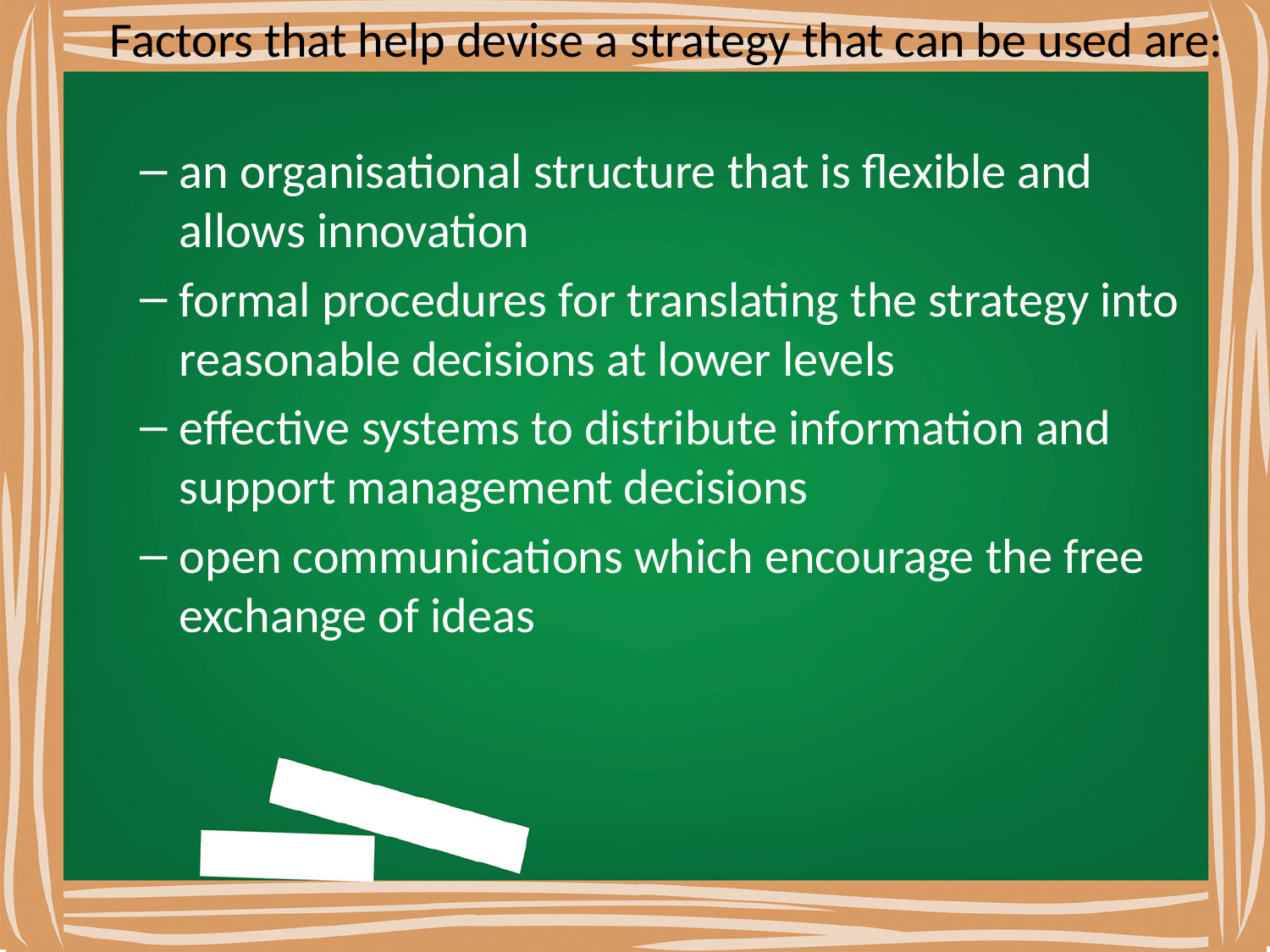

# Factors that help devise a strategy that can be used are:

an organisational structure that is ﬂexible and allows innovation
formal procedures for translating the strategy into reasonable decisions at lower levels
effective systems to distribute information and support management decisions
open communications which encourage the free exchange of ideas